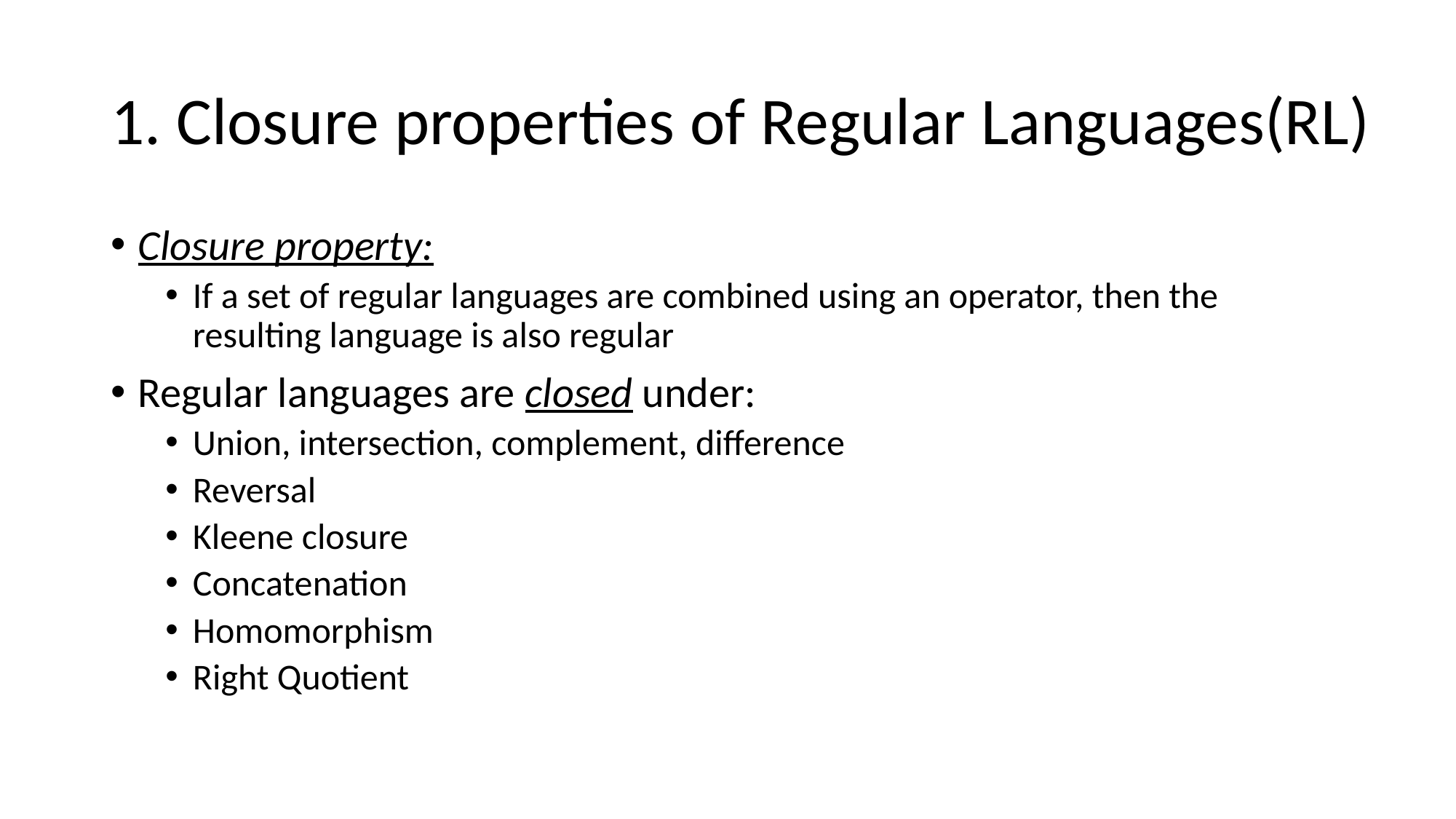

# 1. Closure properties of Regular Languages(RL)
Closure property:
If a set of regular languages are combined using an operator, then the resulting language is also regular
Regular languages are closed under:
Union, intersection, complement, difference
Reversal
Kleene closure
Concatenation
Homomorphism
Right Quotient